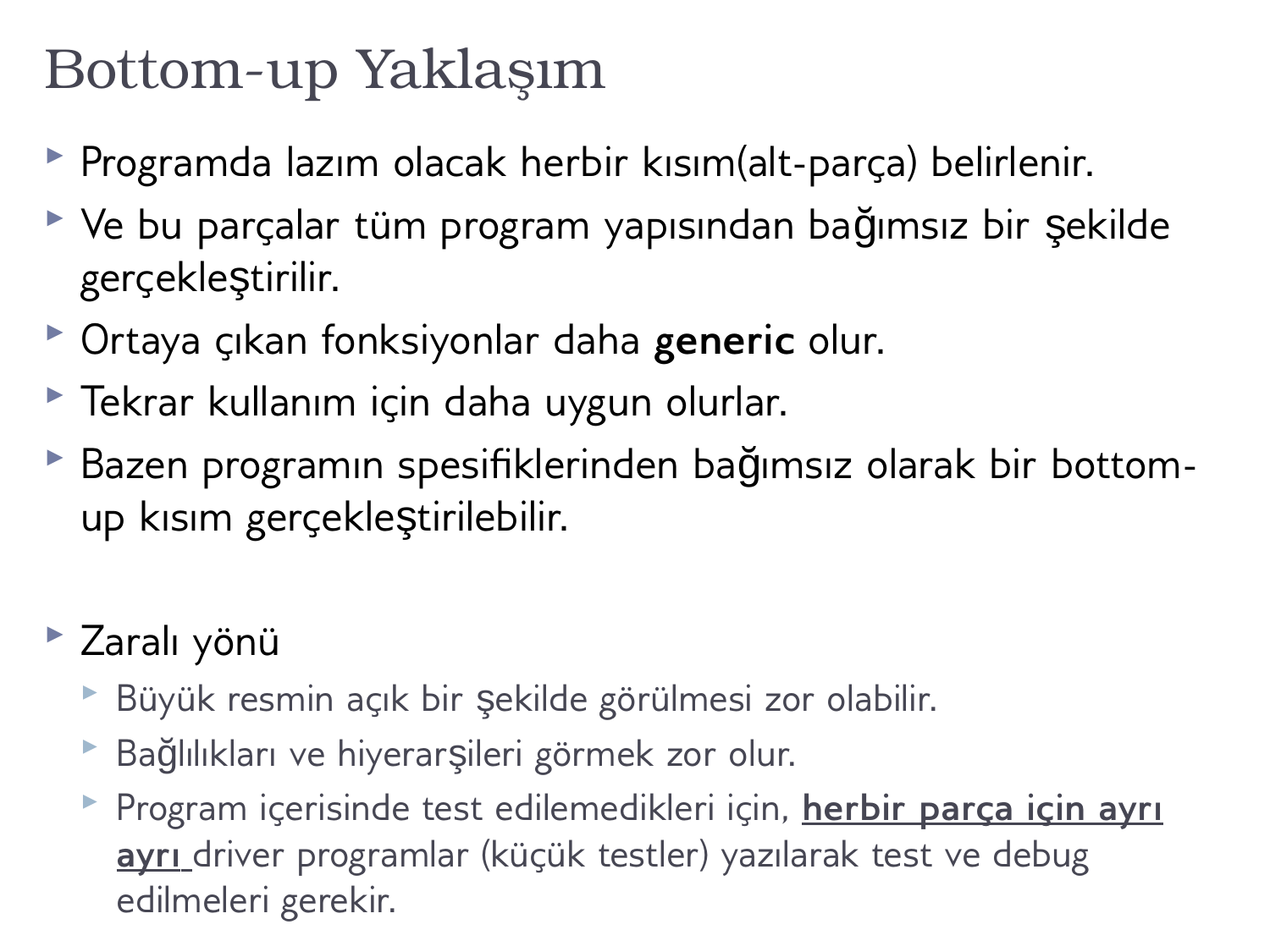

# Bottom-up Yaklaşım
Programda lazım olacak herbir kısım(alt-parça) belirlenir.
Ve bu parçalar tüm program yapısından bağımsız bir şekilde gerçekleştirilir.
Ortaya çıkan fonksiyonlar daha generic olur.
Tekrar kullanım için daha uygun olurlar.
Bazen programın spesifiklerinden bağımsız olarak bir bottom-up kısım gerçekleştirilebilir.

Zaralı yönü
Büyük resmin açık bir şekilde görülmesi zor olabilir.
Bağlılıkları ve hiyerarşileri görmek zor olur.
Program içerisinde test edilemedikleri için, herbir parça için ayrı ayrı driver programlar (küçük testler) yazılarak test ve debug edilmeleri gerekir.